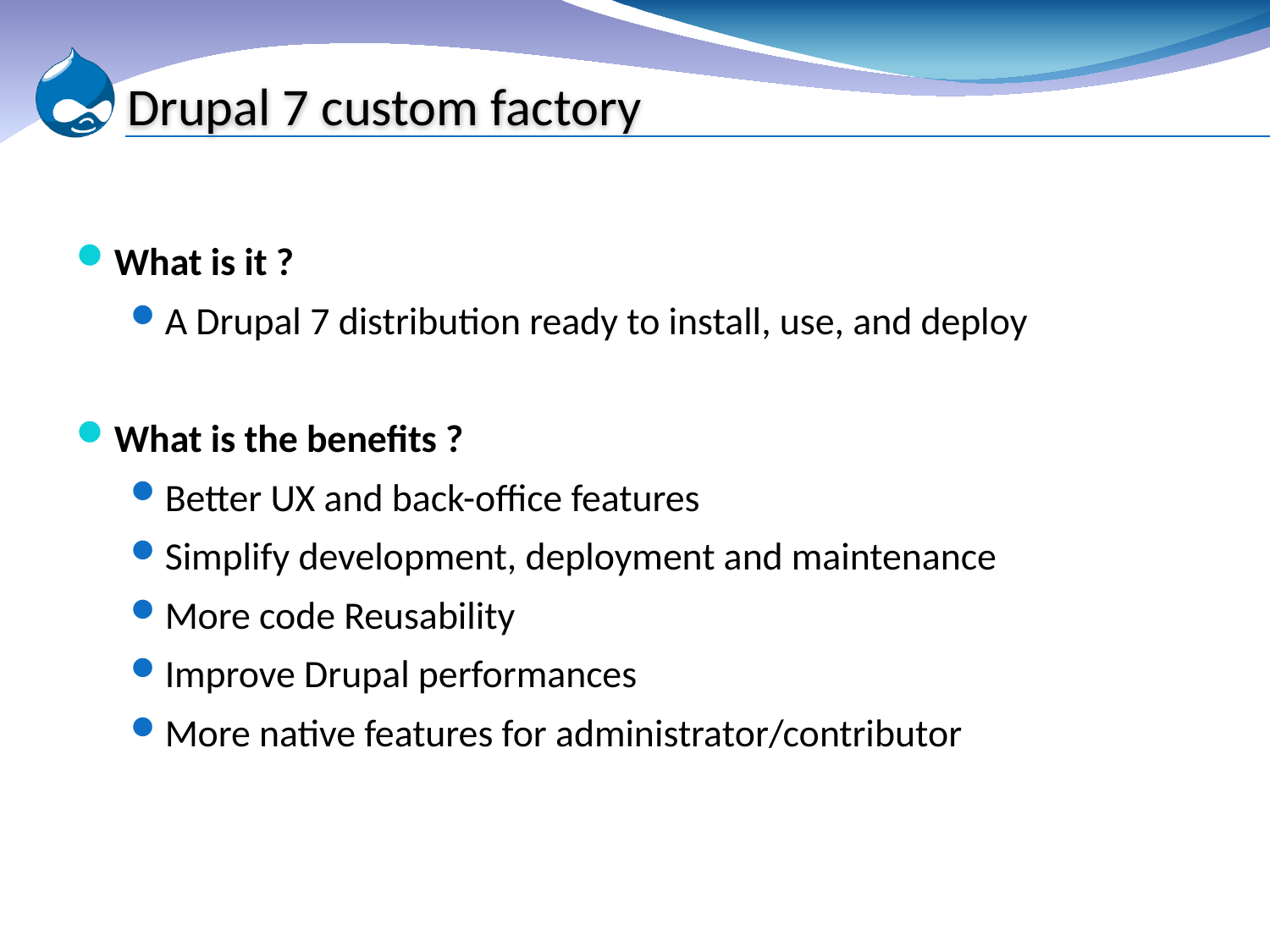

# Drupal 7 custom factory
What is it ?
A Drupal 7 distribution ready to install, use, and deploy

What is the benefits ?
Better UX and back-office features
Simplify development, deployment and maintenance
More code Reusability
Improve Drupal performances
More native features for administrator/contributor